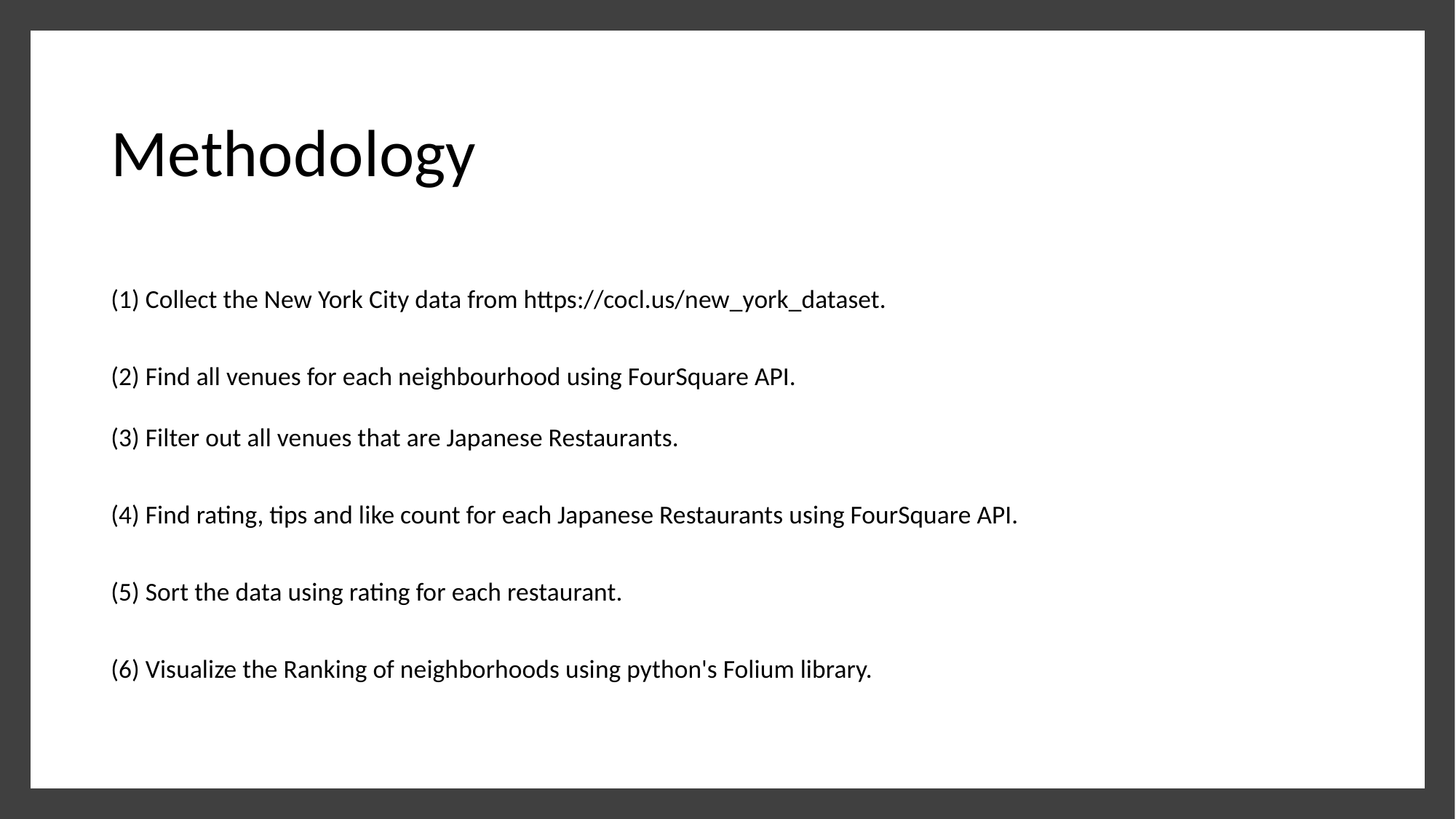

# Methodology
(1) Collect the New York City data from https://cocl.us/new_york_dataset.
(2) Find all venues for each neighbourhood using FourSquare API.
(3) Filter out all venues that are Japanese Restaurants.
(4) Find rating, tips and like count for each Japanese Restaurants using FourSquare API.
(5) Sort the data using rating for each restaurant.
(6) Visualize the Ranking of neighborhoods using python's Folium library.